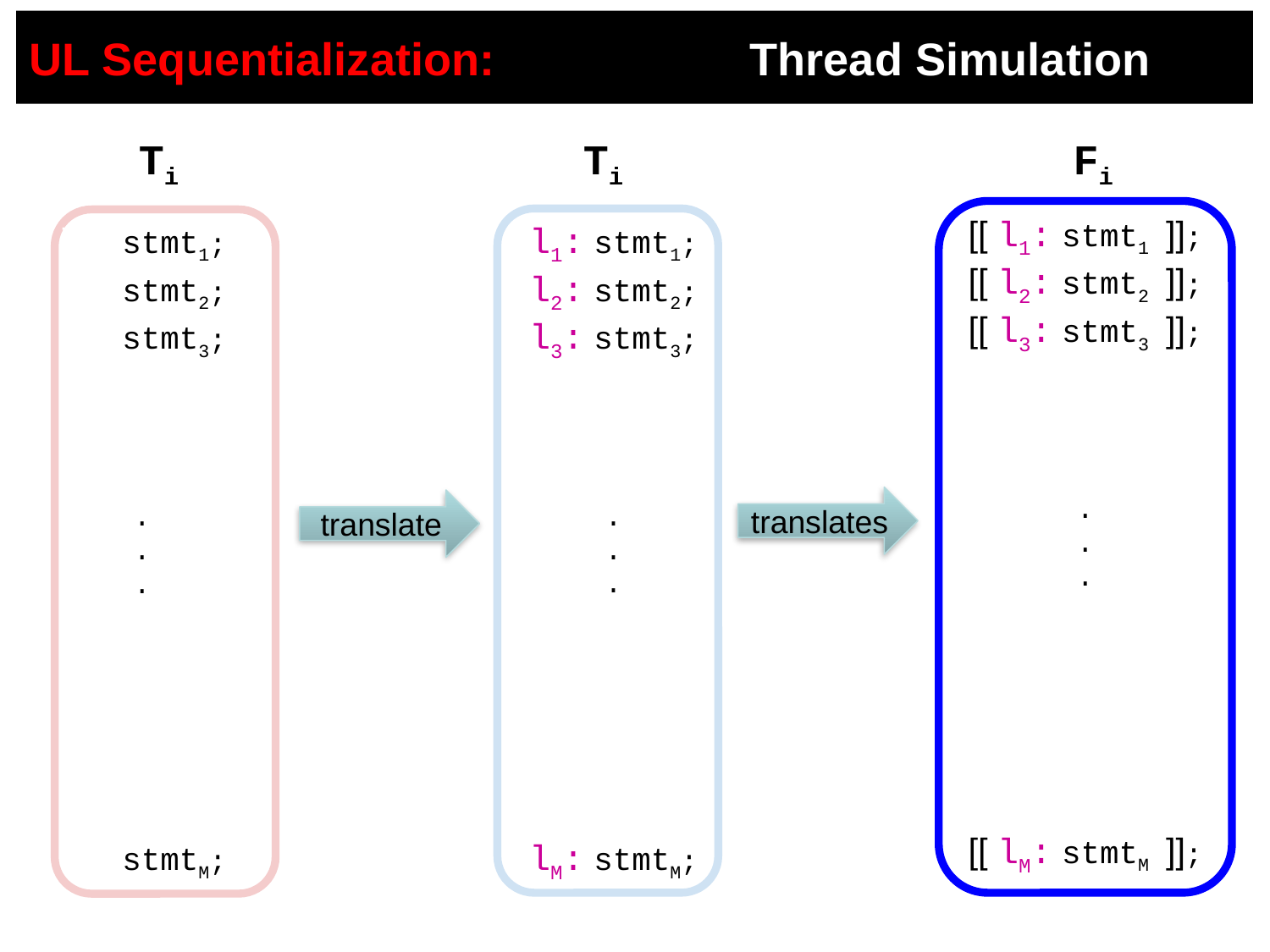

# UL Sequentialization:                    Thread Simulation
Ti
Ti
Fi

[[ l1: stmt1 ]];
[[ l2: stmt2 ]];
[[ l3: stmt3 ]];

.
.
.

[[ lM: stmtM ]];

l1: stmt1;
l2: stmt2;
l3: stmt3;

.
.
.

lM: stmtM;
l1: stmt1;
l2: stmt2;
l3: stmt3;

.
.
.

lM: stmtM;
translates
translate